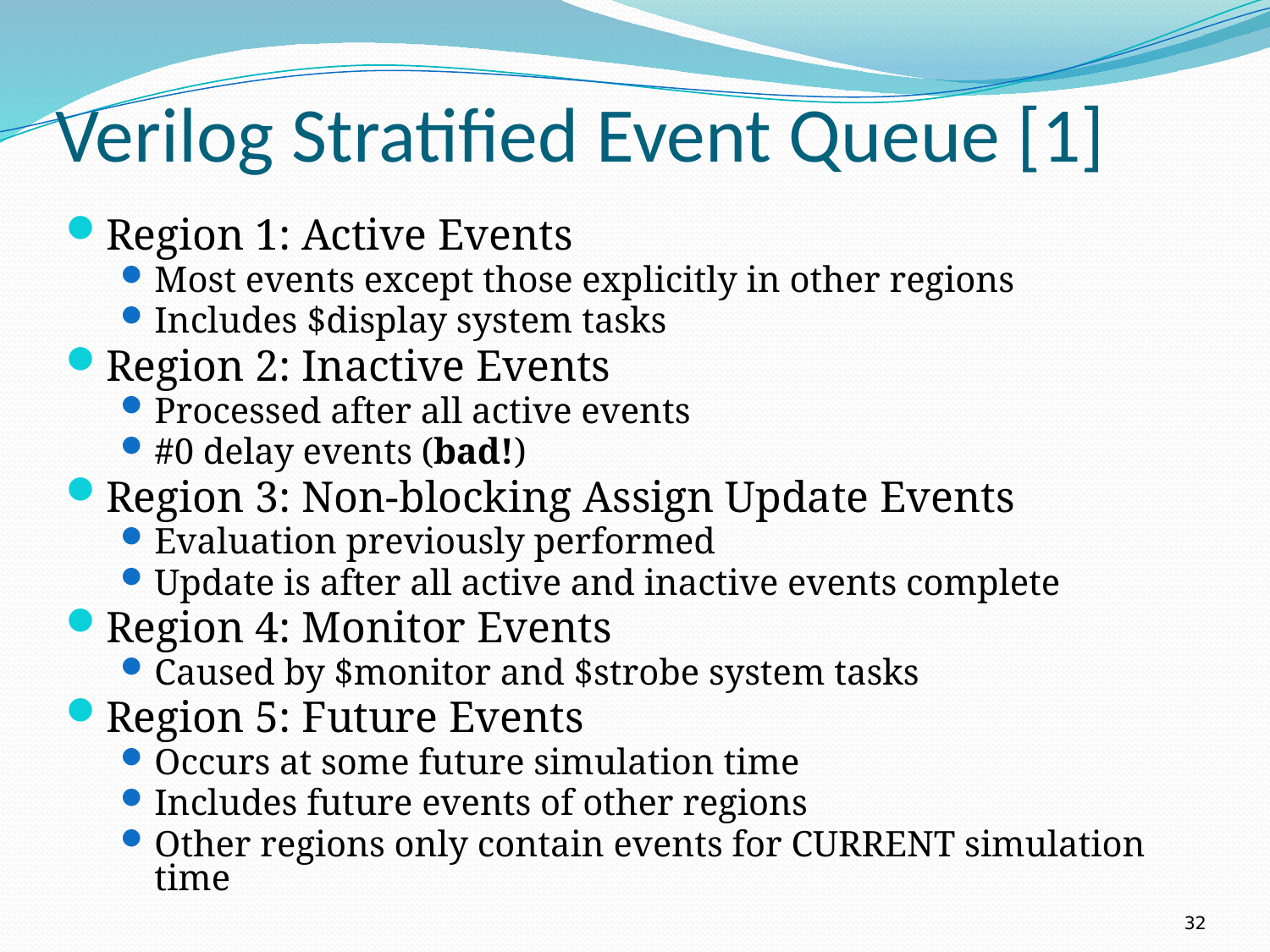

# Verilog Stratified Event Queue [1]
Region 1: Active Events
Most events except those explicitly in other regions
Includes $display system tasks
Region 2: Inactive Events
Processed after all active events
#0 delay events (bad!)
Region 3: Non-blocking Assign Update Events
Evaluation previously performed
Update is after all active and inactive events complete
Region 4: Monitor Events
Caused by $monitor and $strobe system tasks
Region 5: Future Events
Occurs at some future simulation time
Includes future events of other regions
Other regions only contain events for CURRENT simulation time
32